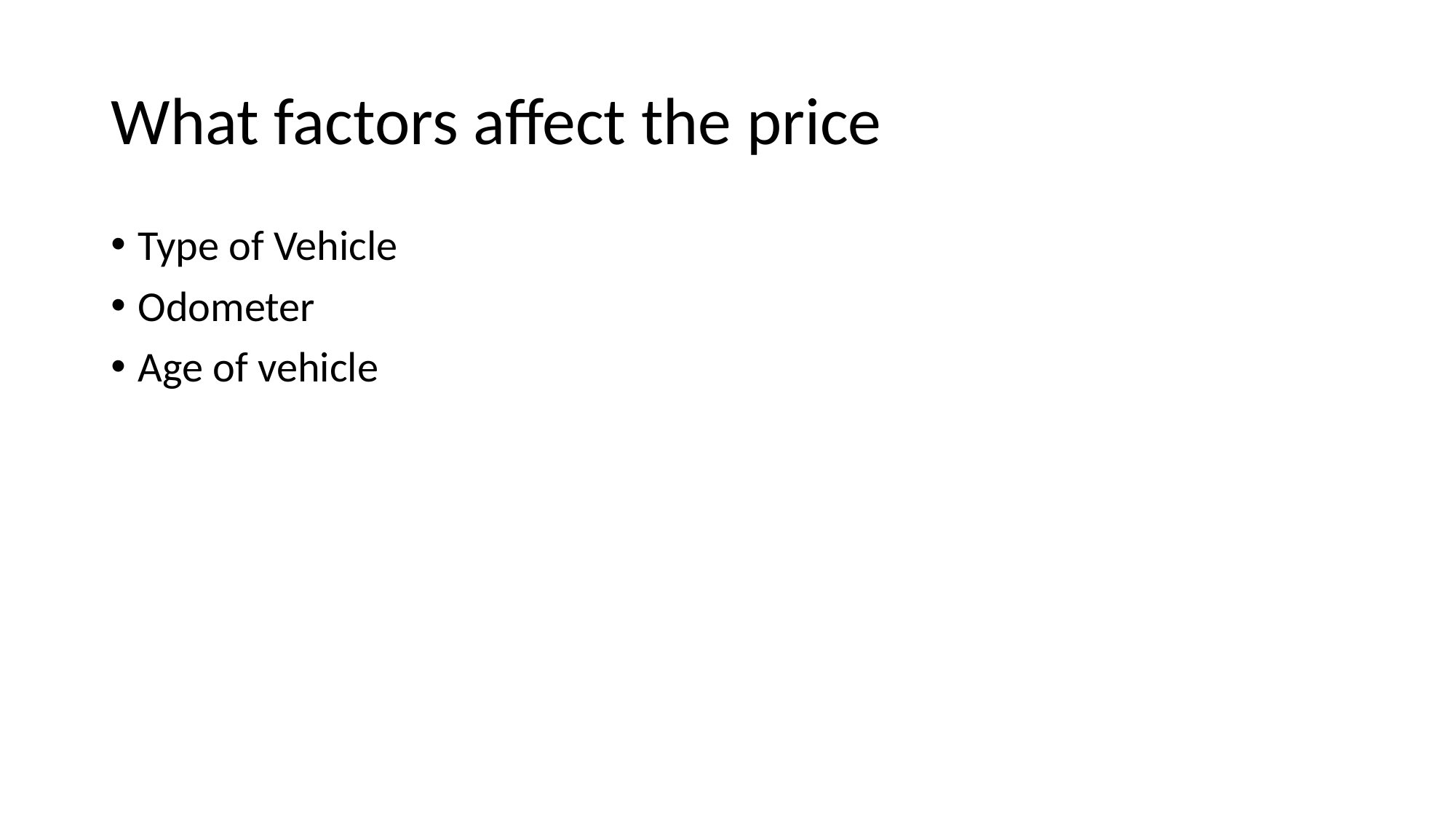

# What factors affect the price
Type of Vehicle
Odometer
Age of vehicle